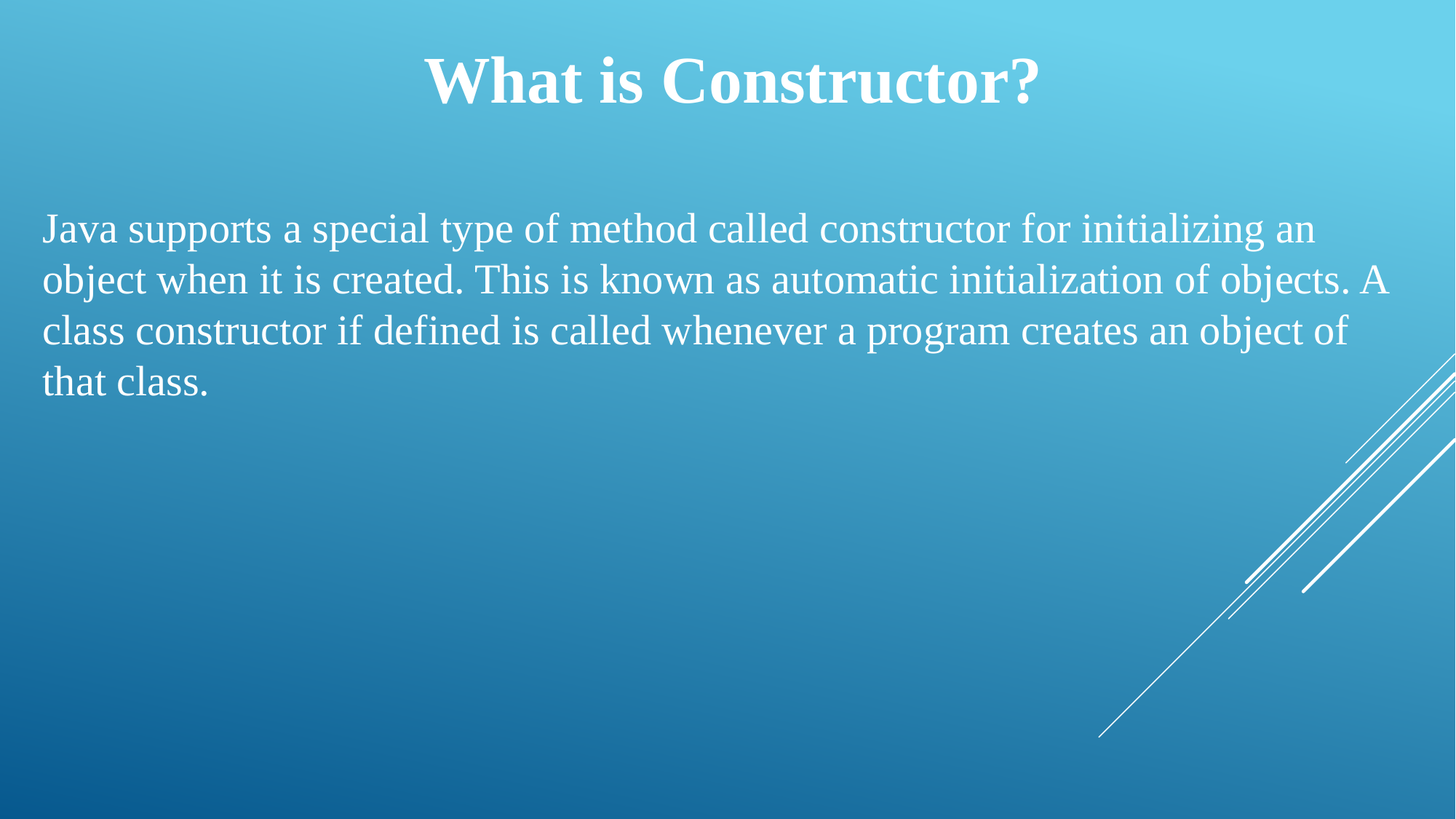

What is Constructor?

Java supports a special type of method called constructor for initializing an object when it is created. This is known as automatic initialization of objects. A class constructor if defined is called whenever a program creates an object of that class.